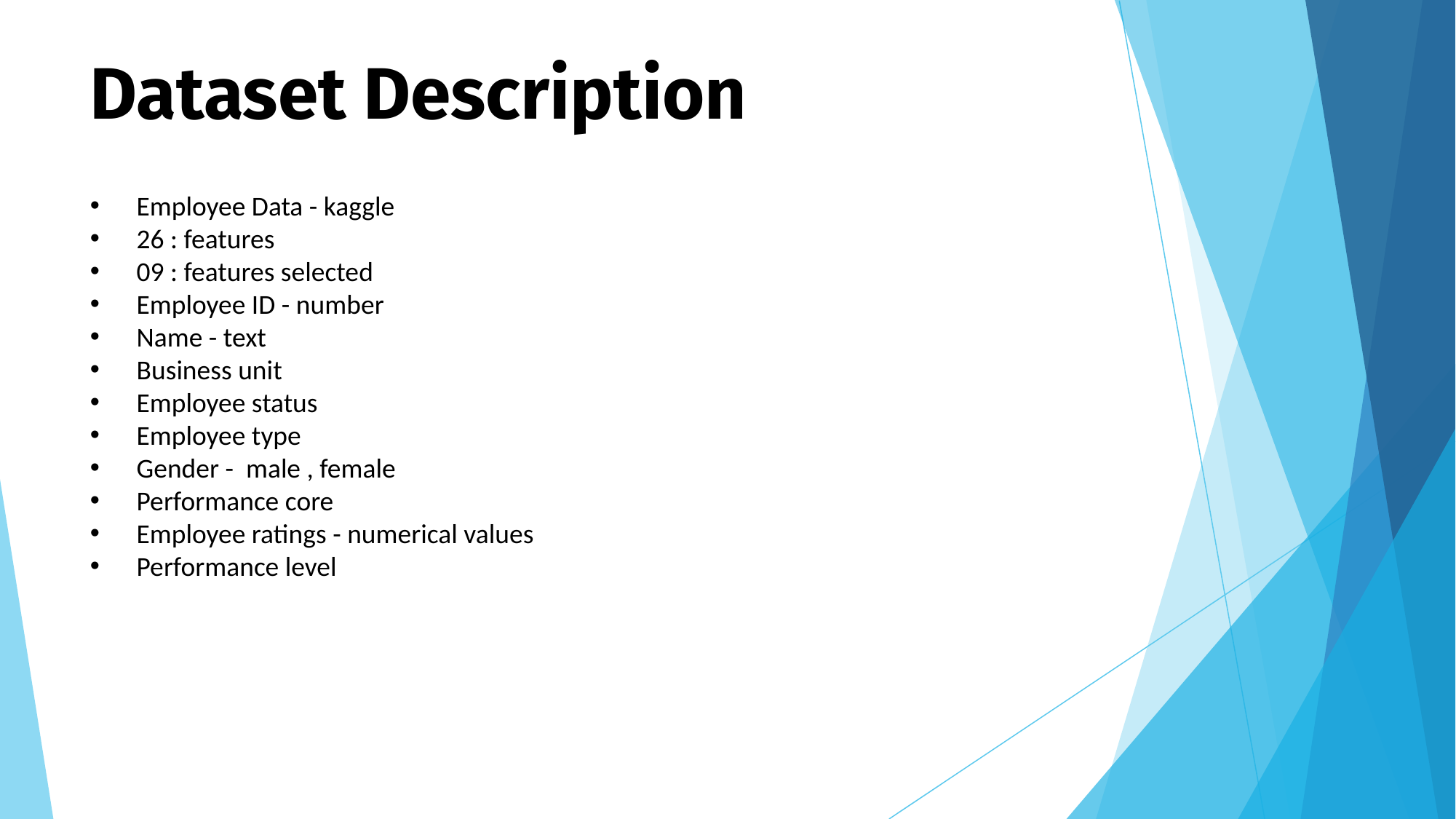

# Dataset Description
  Employee Data - kaggle
  26 : features
  09 : features selected
  Employee ID - number
  Name - text
  Business unit
  Employee status
  Employee type
  Gender -  male , female
  Performance core
  Employee ratings - numerical values
  Performance level